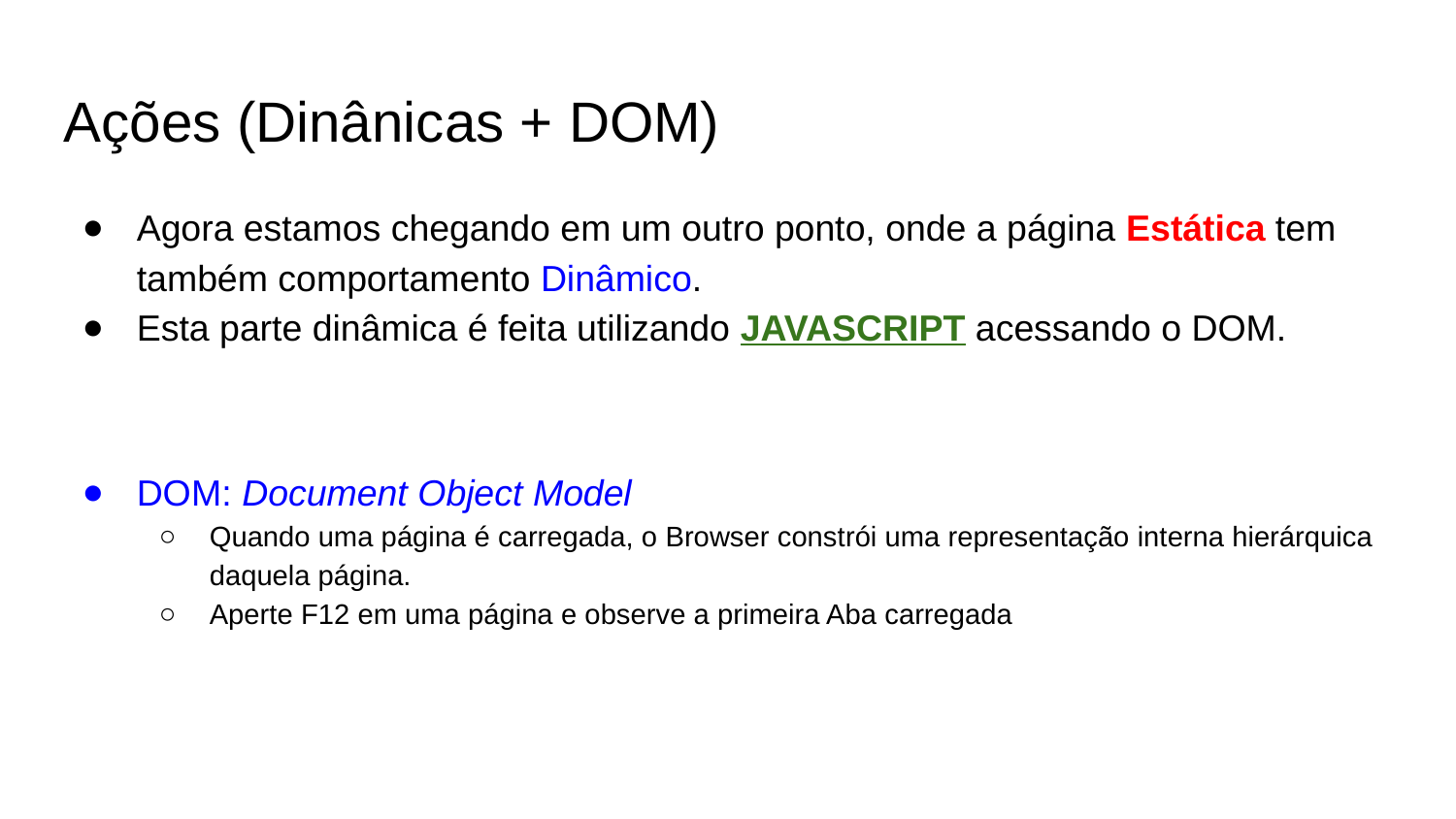

Ações (Dinânicas + DOM)
Agora estamos chegando em um outro ponto, onde a página Estática tem também comportamento Dinâmico.
Esta parte dinâmica é feita utilizando JAVASCRIPT acessando o DOM.

DOM: Document Object Model
Quando uma página é carregada, o Browser constrói uma representação interna hierárquica daquela página.
Aperte F12 em uma página e observe a primeira Aba carregada